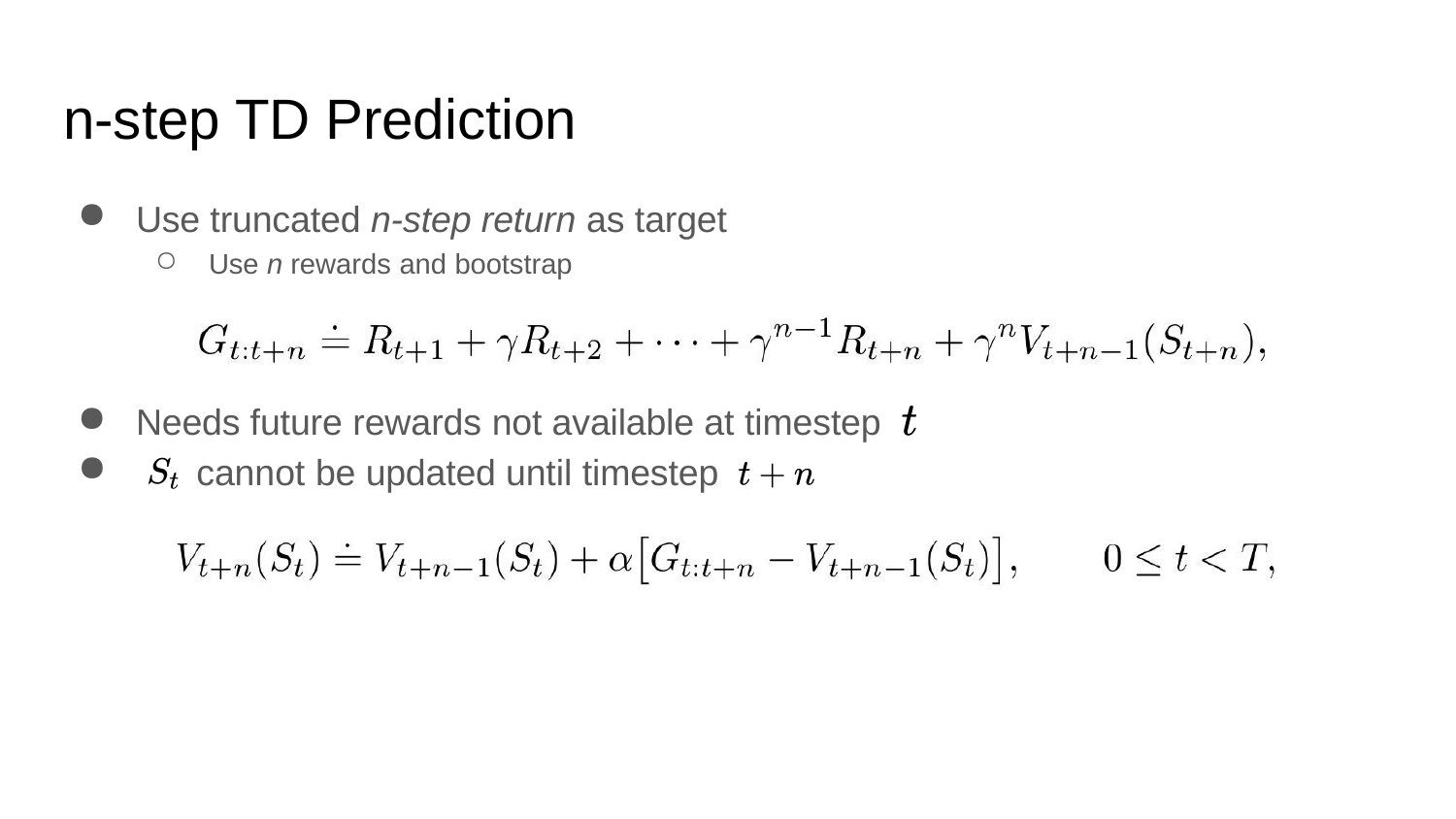

# n-step TD Prediction
Use truncated n-step return as target
Use n rewards and bootstrap

Needs future rewards not available at timestep
cannot be updated until timestep